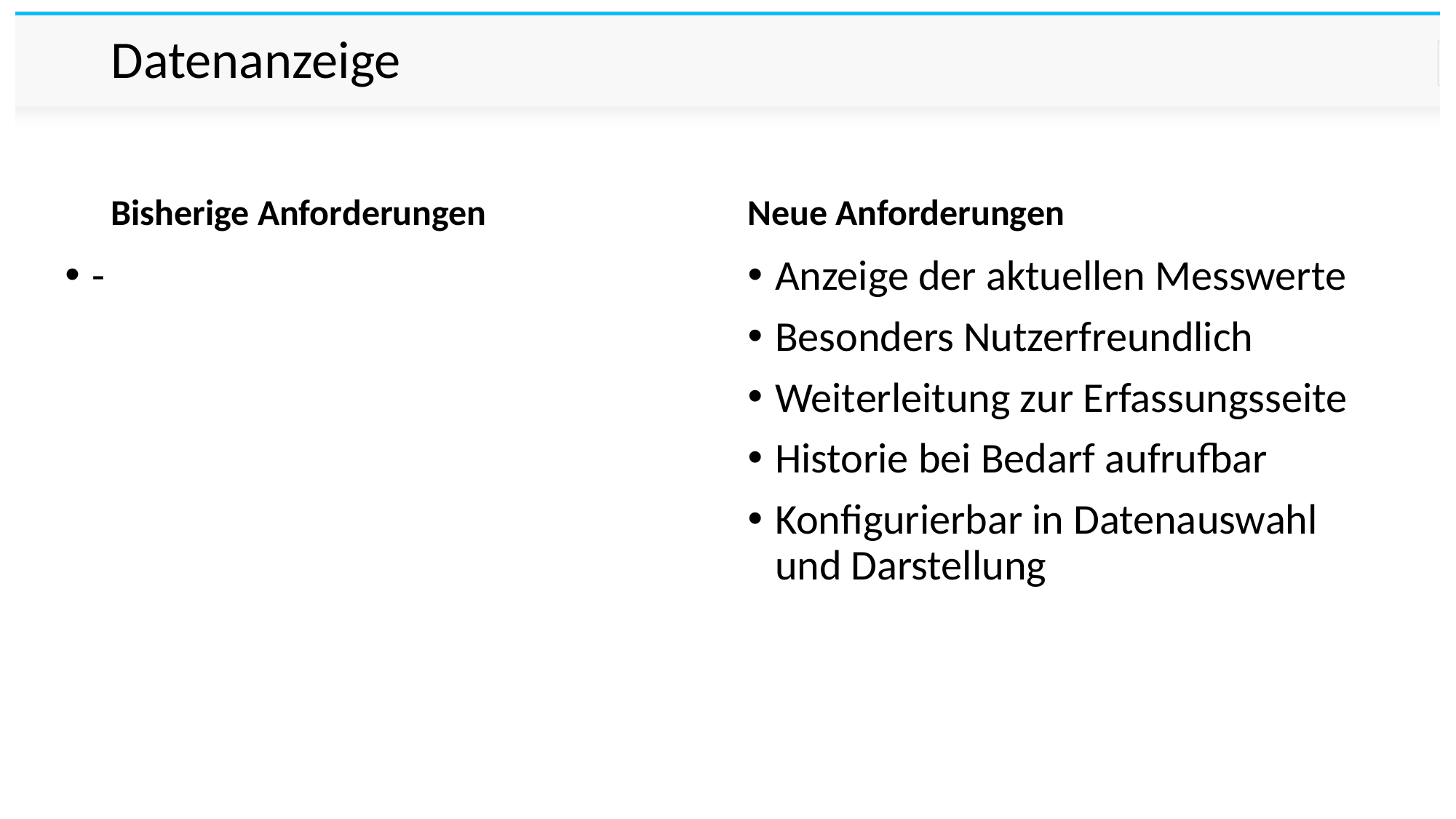

# Datenanzeige
Bisherige Anforderungen
Neue Anforderungen
-

Anzeige der aktuellen Messwerte
Besonders Nutzerfreundlich
Weiterleitung zur Erfassungsseite
Historie bei Bedarf aufrufbar
Konfigurierbar in Datenauswahl und Darstellung